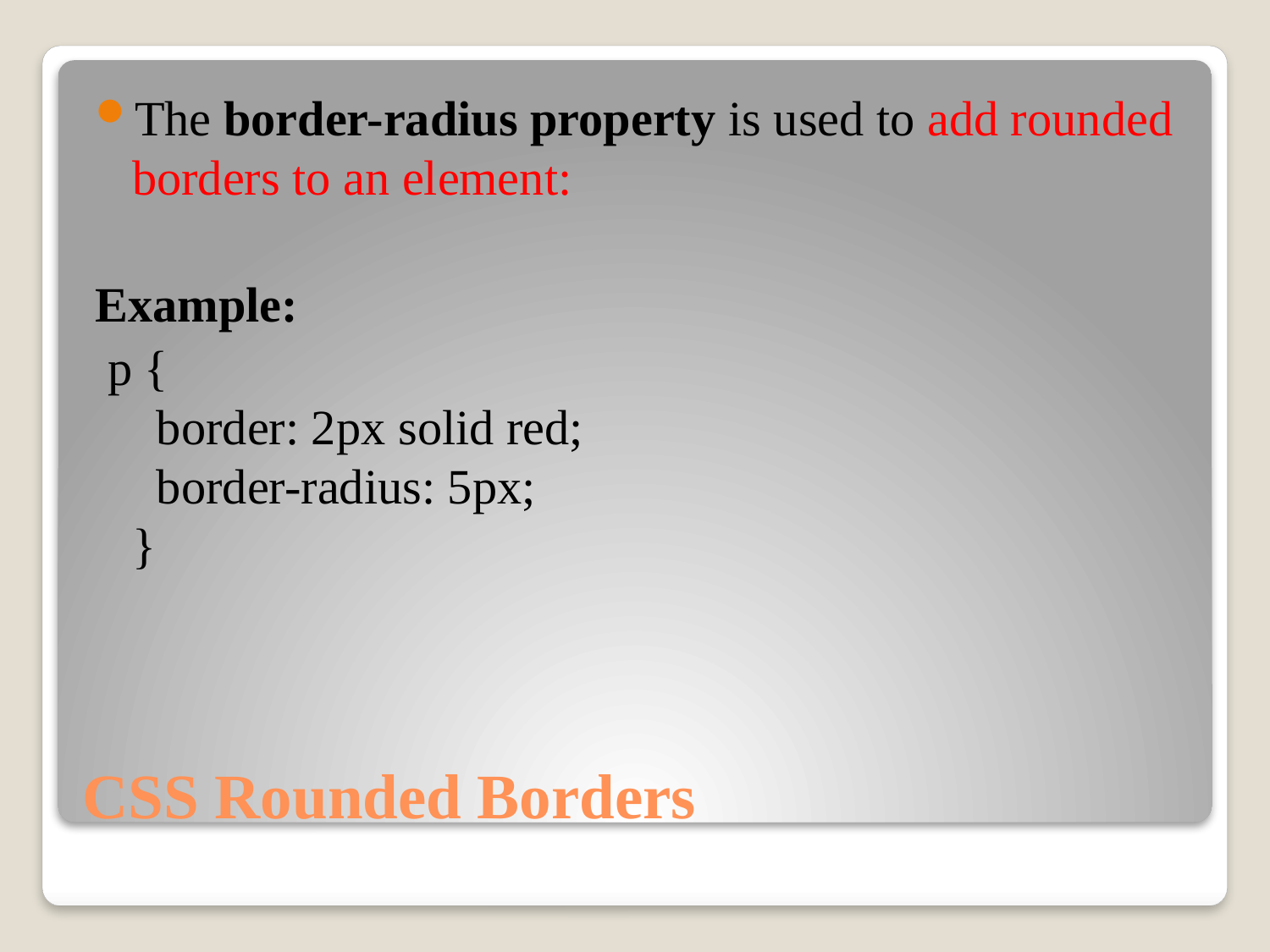

The border-radius property is used to add rounded borders to an element:

Example:
 p {
  border: 2px solid red;
  border-radius: 5px;
}
# CSS Rounded Borders